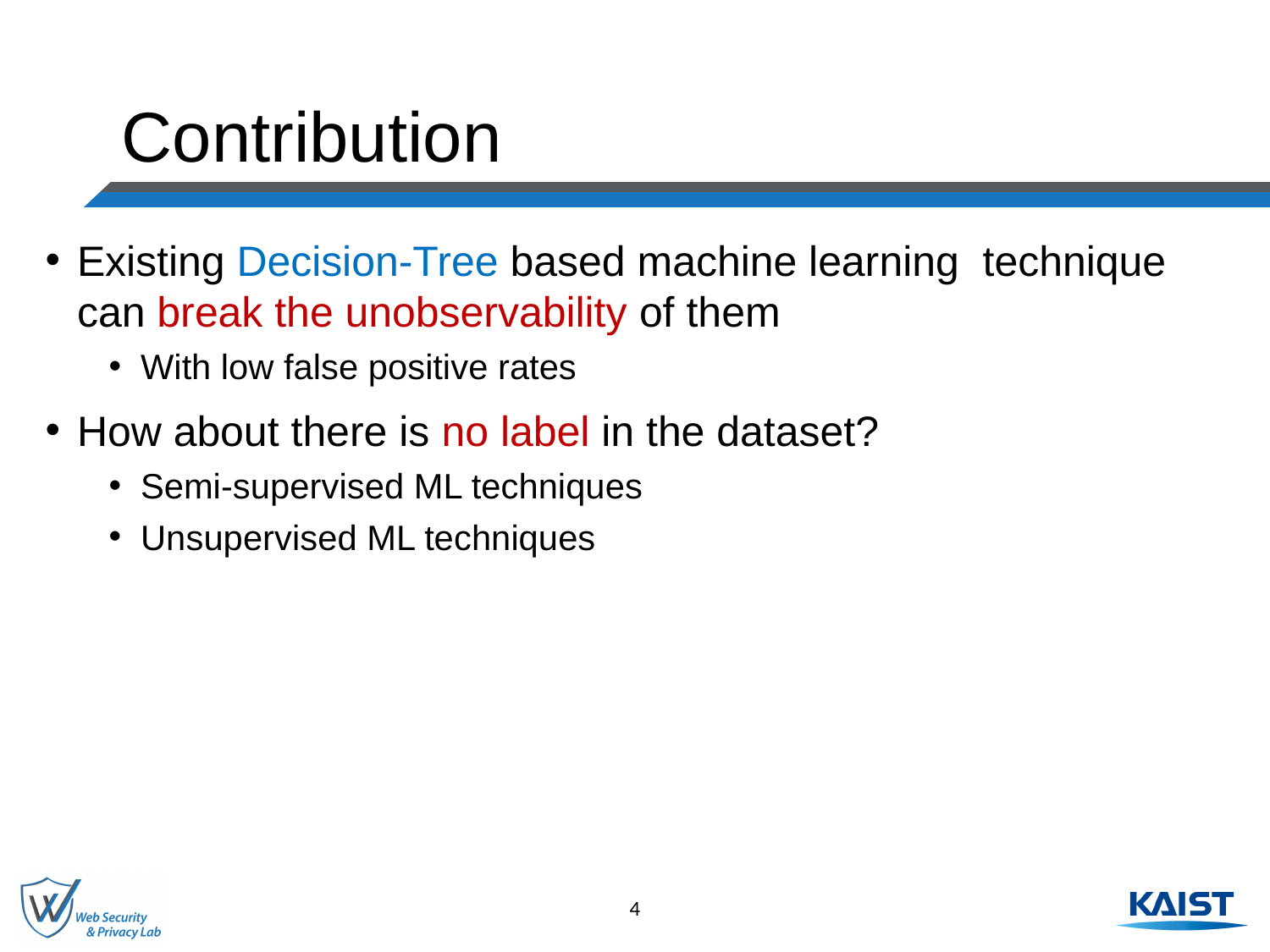

# Contribution
Existing Decision-Tree based machine learning  technique can break the unobservability of them
With low false positive rates
How about there is no label in the dataset?
Semi-supervised ML techniques
Unsupervised ML techniques
4